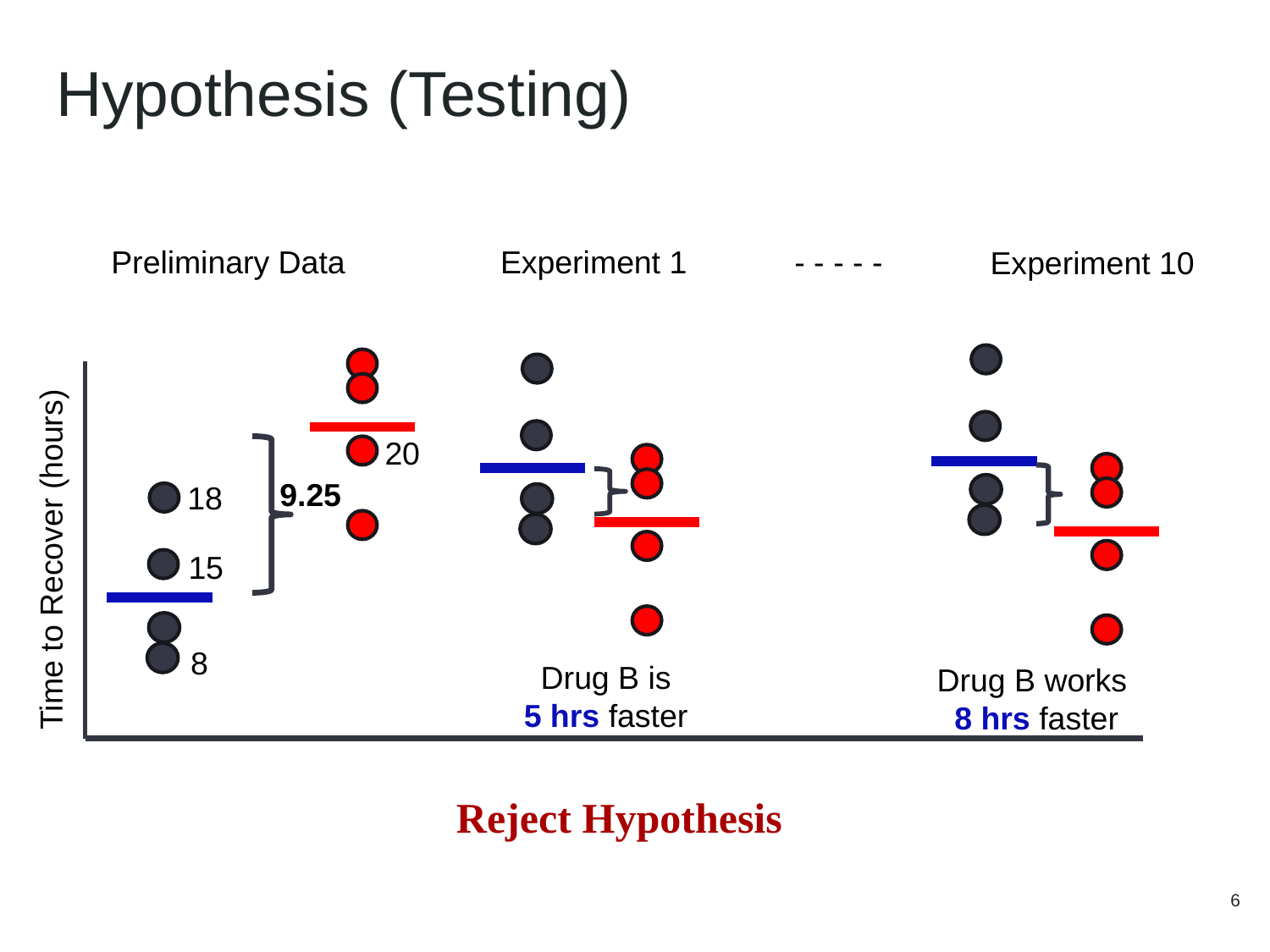

# Hypothesis (Testing)
Preliminary Data
Experiment 1
- - - - -
Experiment 10

20

9.25

18

Time to Recover (hours)

15

8

Drug B is
5 hrs faster
Drug B works
8 hrs faster
Reject Hypothesis
6